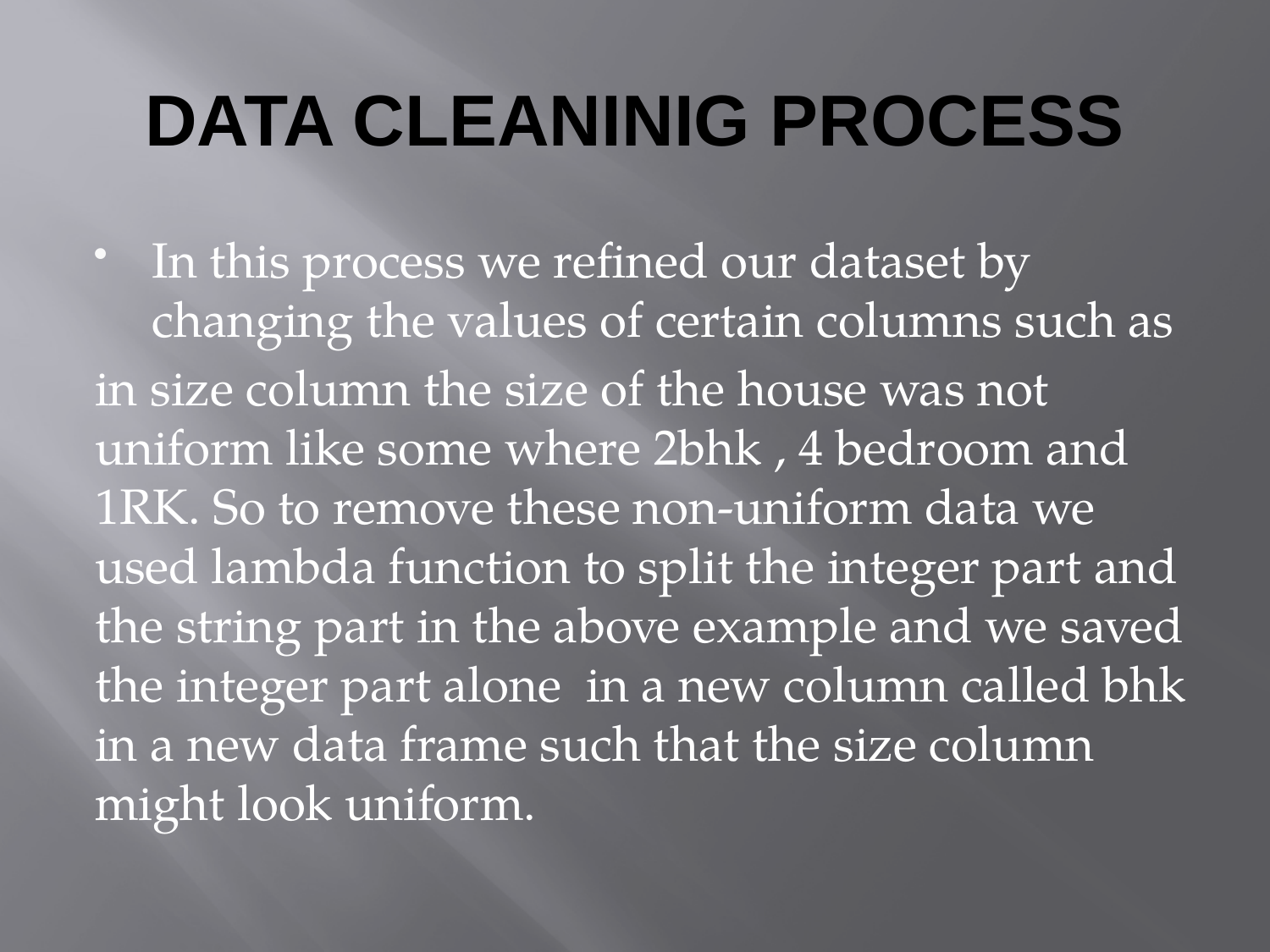

# DATA CLEANINIG PROCESS
In this process we refined our dataset by changing the values of certain columns such as
in size column the size of the house was not uniform like some where 2bhk , 4 bedroom and 1RK. So to remove these non-uniform data we used lambda function to split the integer part and the string part in the above example and we saved the integer part alone  in a new column called bhk in a new data frame such that the size column might look uniform.